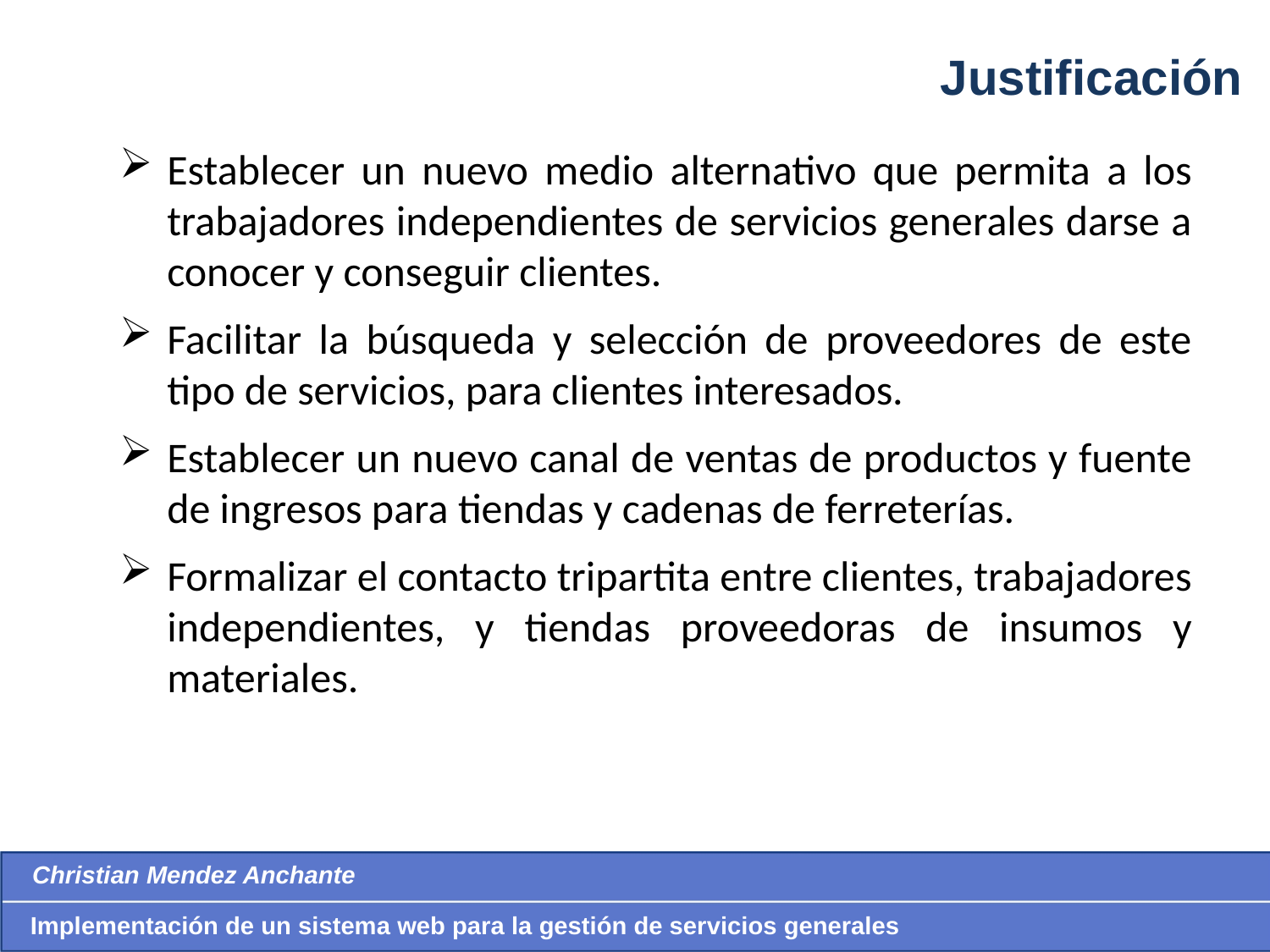

Justificación
Establecer un nuevo medio alternativo que permita a los trabajadores independientes de servicios generales darse a conocer y conseguir clientes.
Facilitar la búsqueda y selección de proveedores de este tipo de servicios, para clientes interesados.
Establecer un nuevo canal de ventas de productos y fuente de ingresos para tiendas y cadenas de ferreterías.
Formalizar el contacto tripartita entre clientes, trabajadores independientes, y tiendas proveedoras de insumos y materiales.